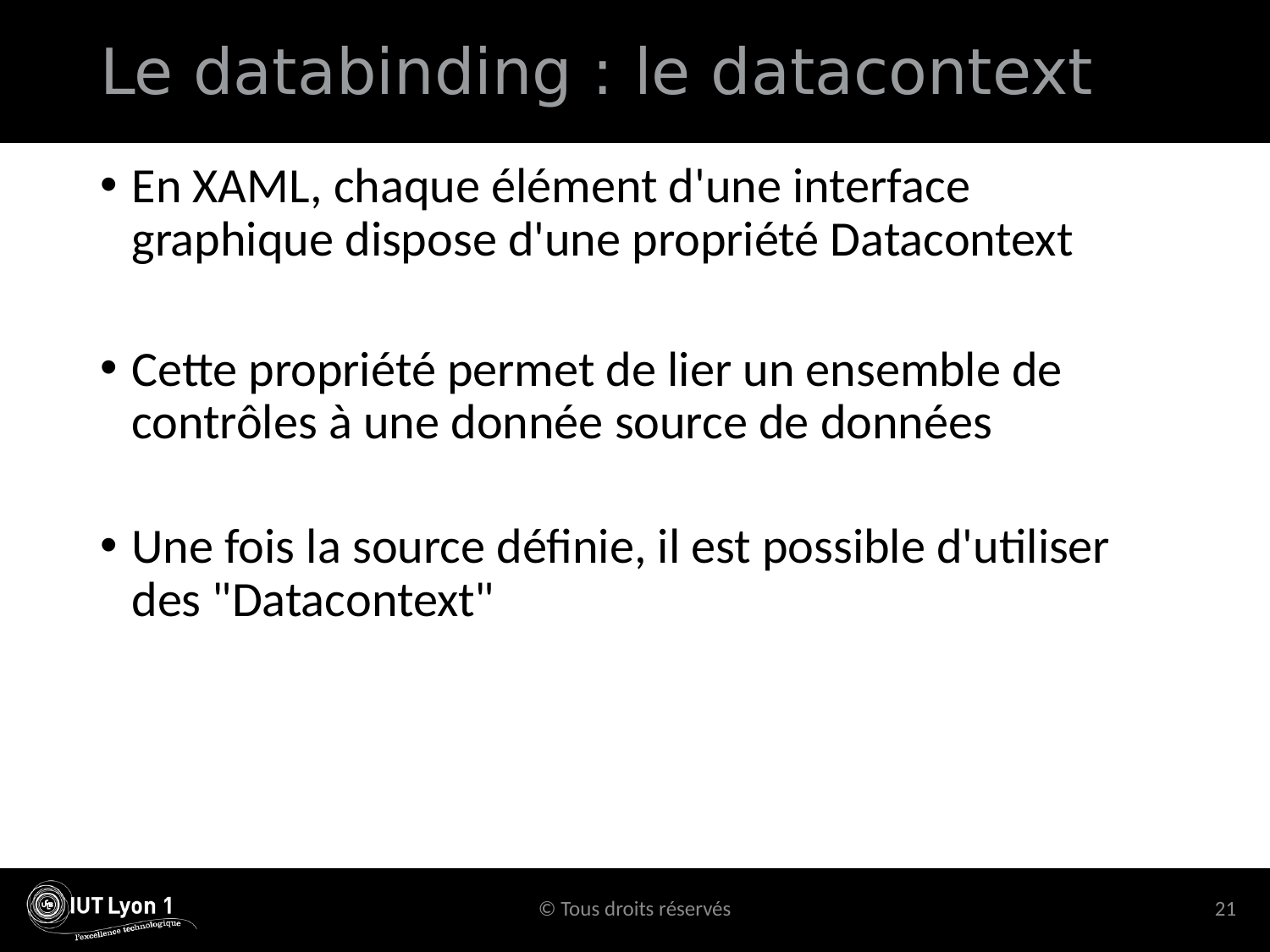

# Le databinding : le datacontext
En XAML, chaque élément d'une interface graphique dispose d'une propriété Datacontext
Cette propriété permet de lier un ensemble de contrôles à une donnée source de données
Une fois la source définie, il est possible d'utiliser des "Datacontext"

© Tous droits réservés
21